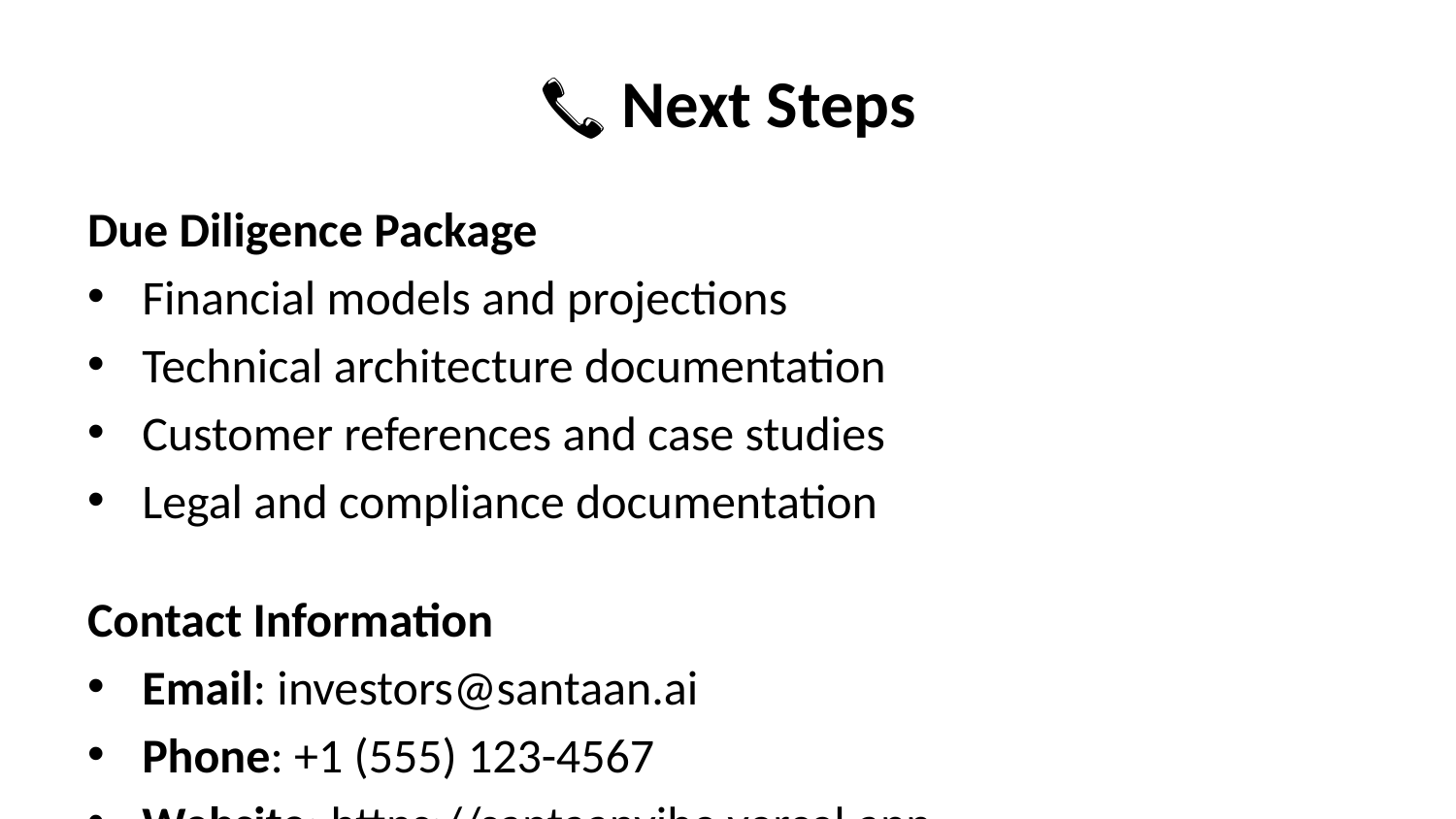

# 📞 Next Steps
Due Diligence Package
Financial models and projections
Technical architecture documentation
Customer references and case studies
Legal and compliance documentation
Contact Information
Email: investors@santaan.ai
Phone: +1 (555) 123-4567
Website: https://santaanvibe.vercel.app
Demo: Available upon request